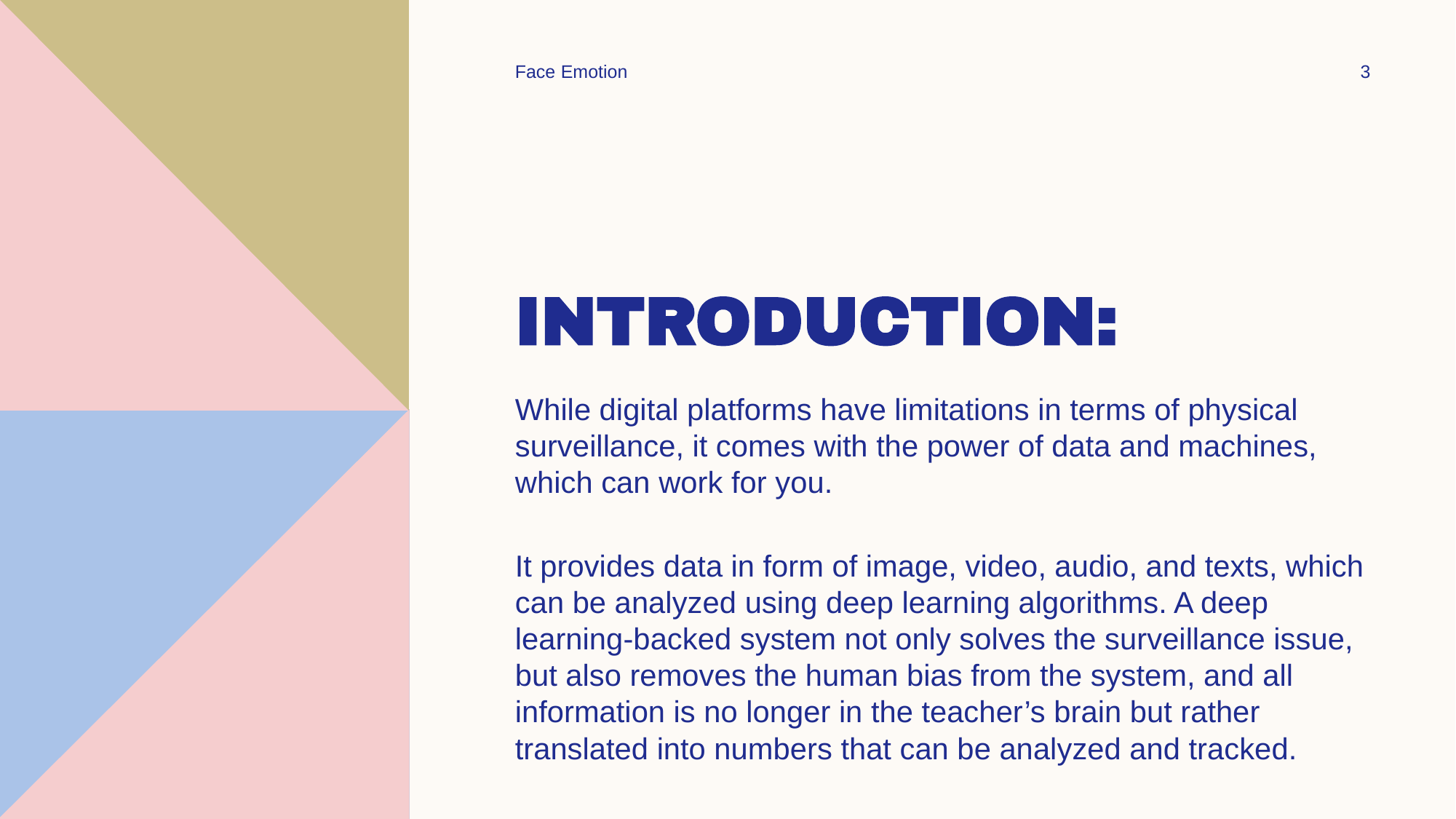

Face Emotion
3
# Introduction:
While digital platforms have limitations in terms of physical surveillance, it comes with the power of data and machines, which can work for you.

It provides data in form of image, video, audio, and texts, which can be analyzed using deep learning algorithms. A deep learning-backed system not only solves the surveillance issue, but also removes the human bias from the system, and all information is no longer in the teacher’s brain but rather translated into numbers that can be analyzed and tracked.